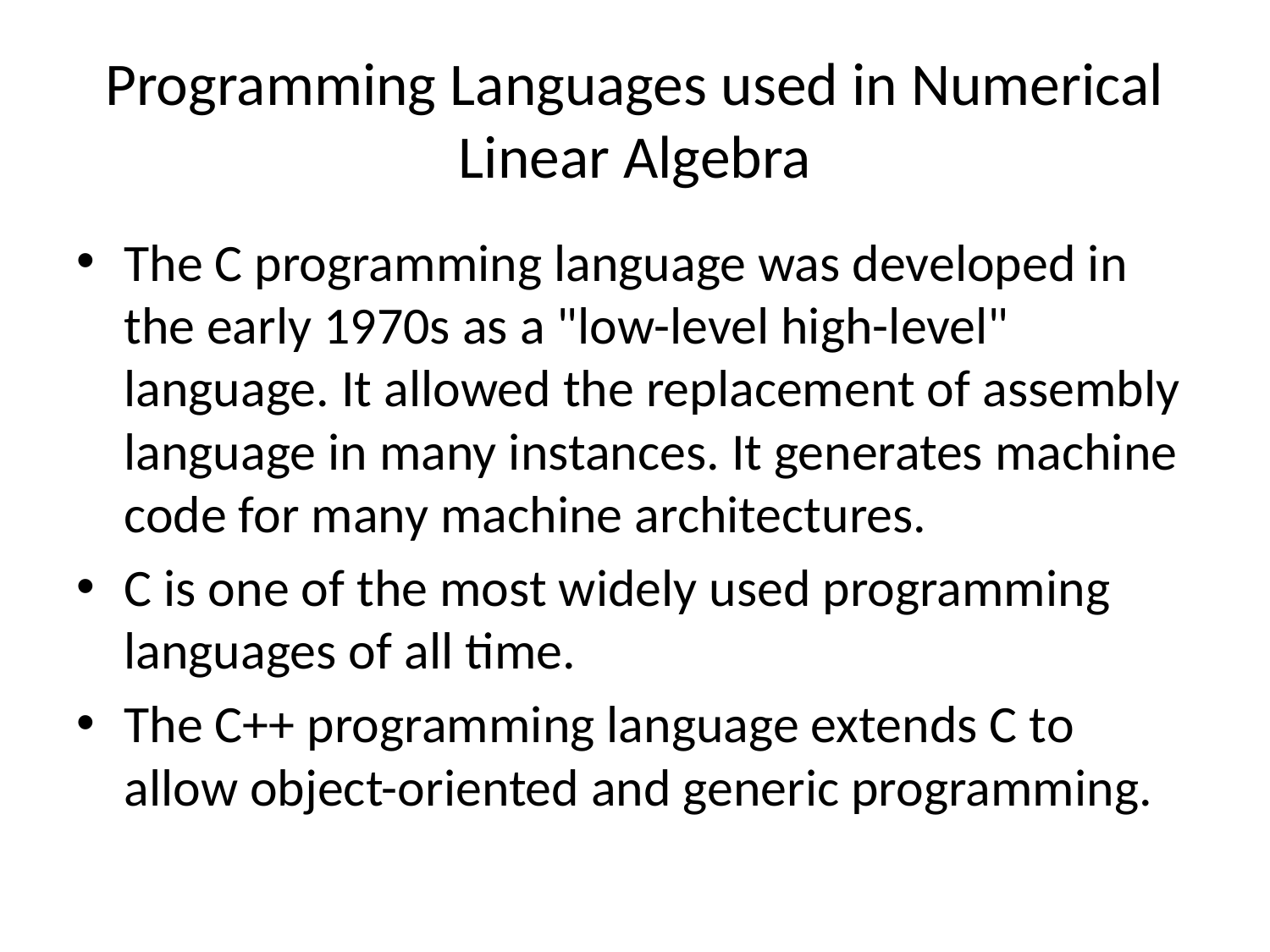

# Programming Languages used in Numerical Linear Algebra
The C programming language was developed in the early 1970s as a "low-level high-level" language. It allowed the replacement of assembly language in many instances. It generates machine code for many machine architectures.
C is one of the most widely used programming languages of all time.
The C++ programming language extends C to allow object-oriented and generic programming.